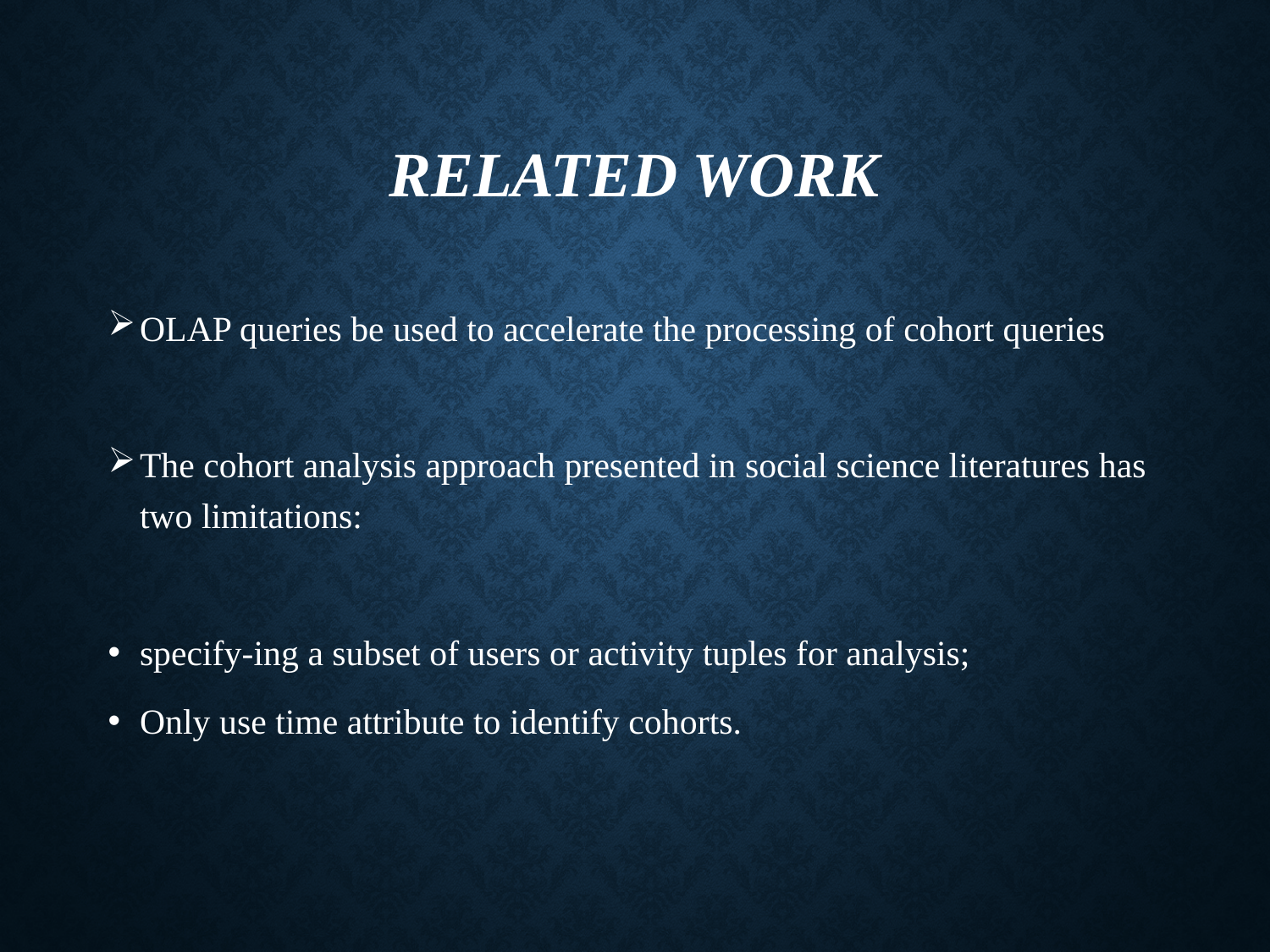

# Related Work
OLAP queries be used to accelerate the processing of cohort queries

The cohort analysis approach presented in social science literatures has two limitations:

specify-ing a subset of users or activity tuples for analysis;
Only use time attribute to identify cohorts.